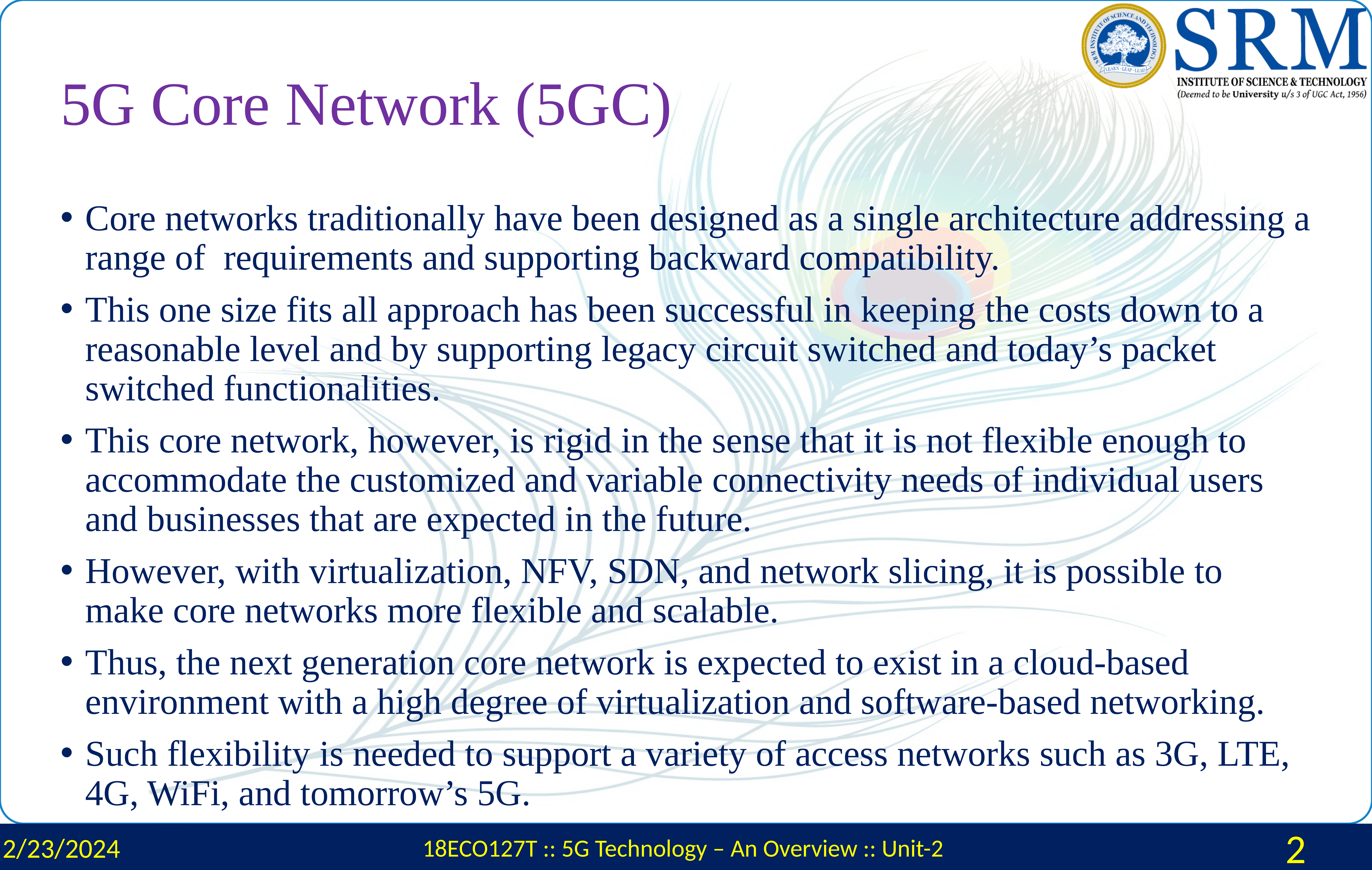

# 5G Core Network (5GC)
Core networks traditionally have been designed as a single architecture addressing a range of  requirements and supporting backward compatibility.
This one size fits all approach has been successful in keeping the costs down to a reasonable level and by supporting legacy circuit switched and today’s packet switched functionalities.
This core network, however, is rigid in the sense that it is not flexible enough to accommodate the customized and variable connectivity needs of individual users and businesses that are expected in the future.
However, with virtualization, NFV, SDN, and network slicing, it is possible to make core networks more flexible and scalable.
Thus, the next generation core network is expected to exist in a cloud-based environment with a high degree of virtualization and software-based networking.
Such flexibility is needed to support a variety of access networks such as 3G, LTE, 4G, WiFi, and tomorrow’s 5G.
2/23/2024
18ECO127T :: 5G Technology – An Overview :: Unit-2
2